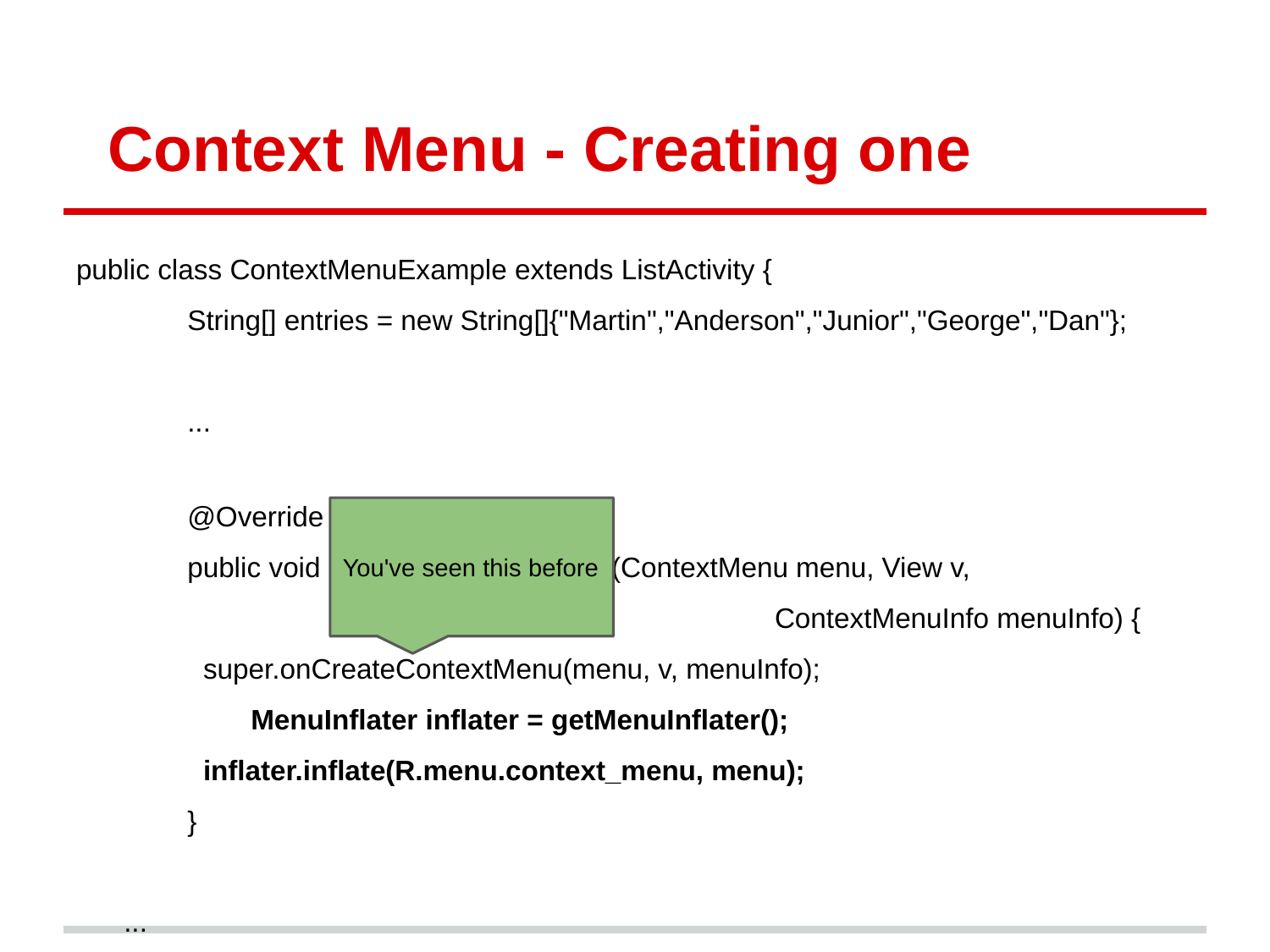

# Context Menu - Creating one
public class ContextMenuExample extends ListActivity {
String[] entries = new String[]{"Martin","Anderson","Junior","George","Dan"};

...

@Override
public void onCreateContextMenu(ContextMenu menu, View v,
ContextMenuInfo menuInfo) {
super.onCreateContextMenu(menu, v, menuInfo);
    	MenuInflater inflater = getMenuInflater();
inflater.inflate(R.menu.context_menu, menu);
}

	...
You've seen this before